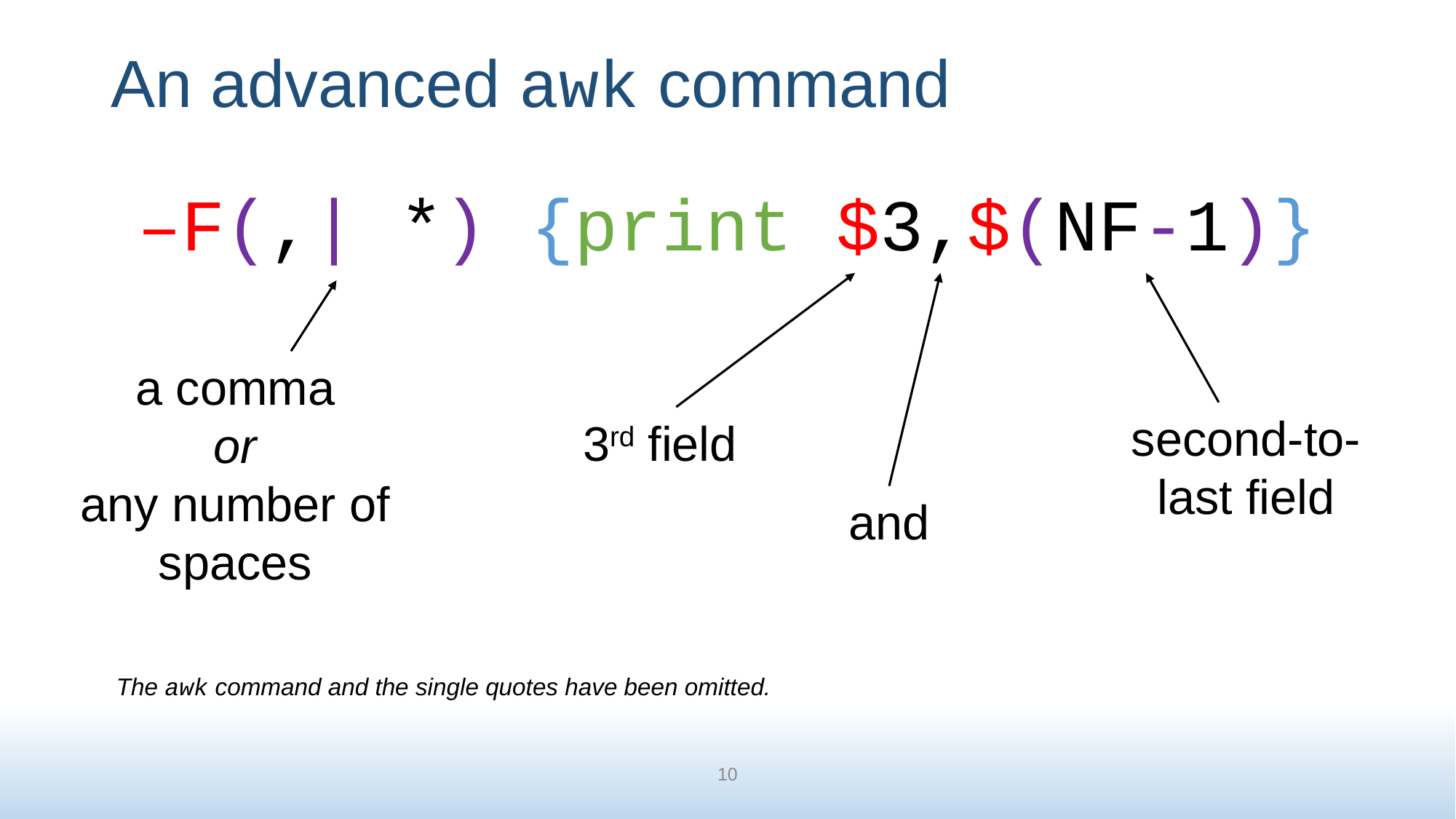

# An advanced awk command
–F(,| *) {print $3,$(NF-1)}
a comma
or
any number of spaces
second-to-last field
3rd field
and
The awk command and the single quotes have been omitted.
10